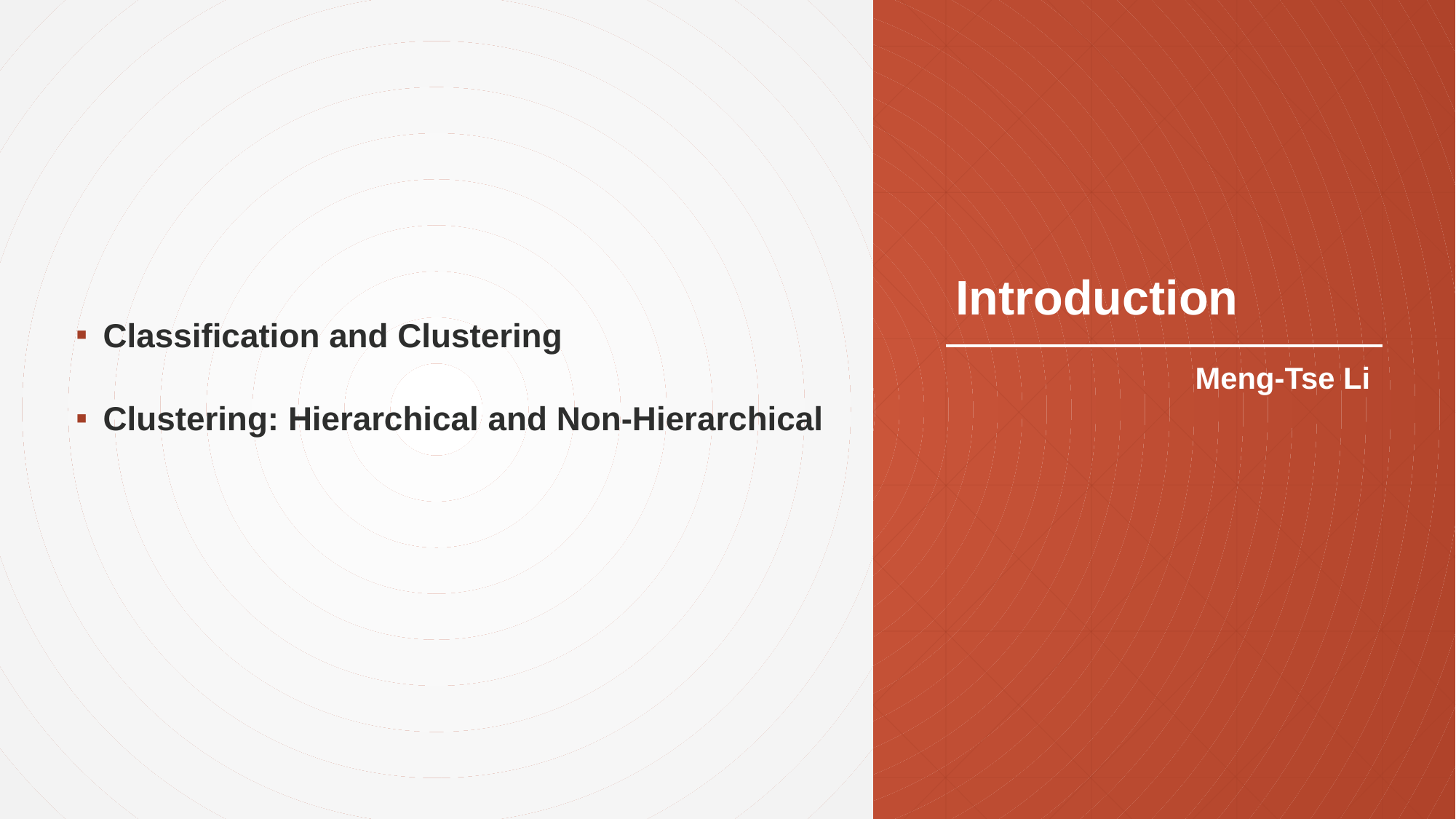

Classification and Clustering
Clustering: Hierarchical and Non-Hierarchical

# Introduction
Meng-Tse Li